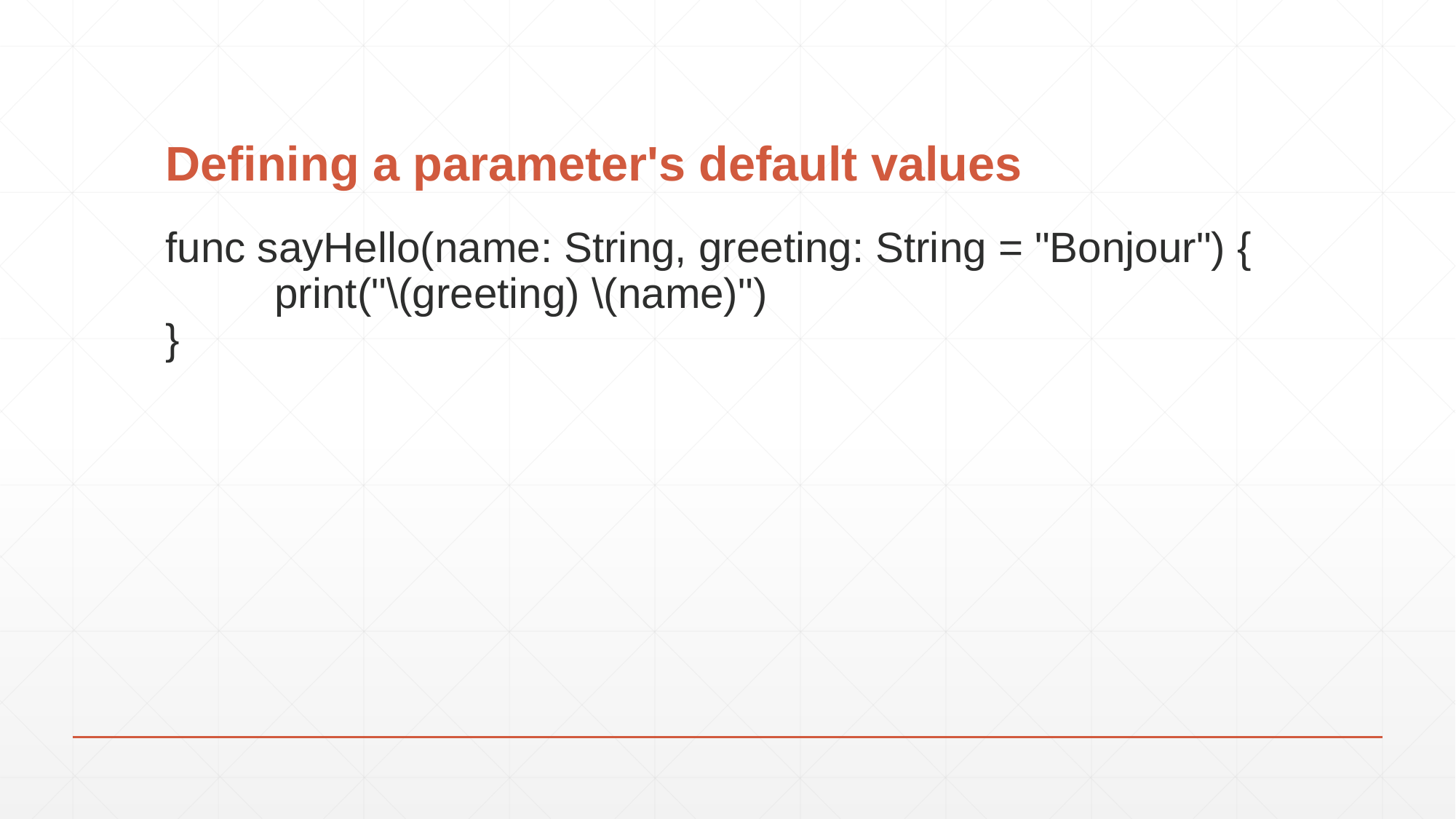

# Defining a parameter's default values
func sayHello(name: String, greeting: String = "Bonjour") {
	print("\(greeting) \(name)")
}